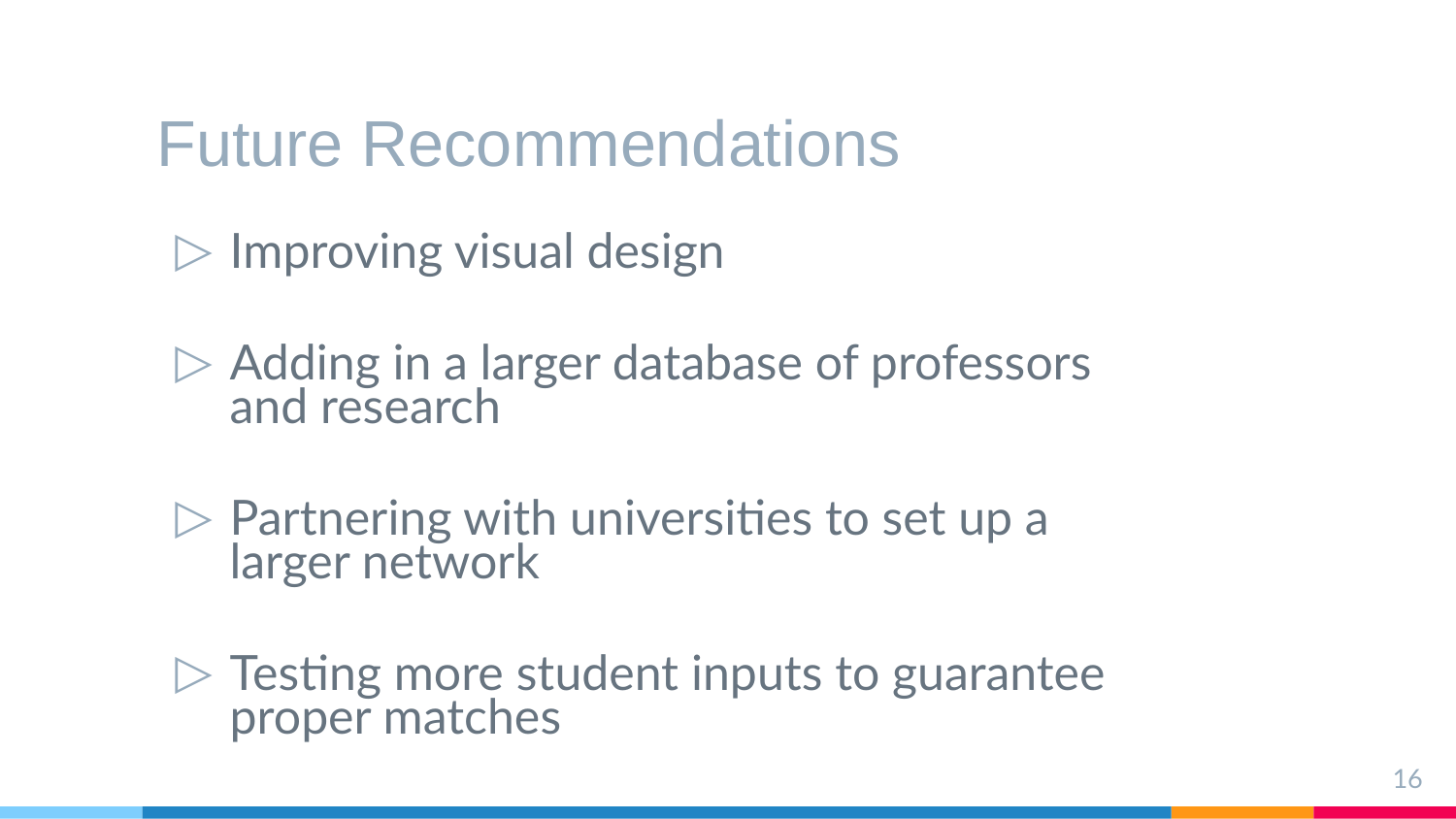

# Future Recommendations
Improving visual design

Adding in a larger database of professors and research

Partnering with universities to set up a larger network

Testing more student inputs to guarantee proper matches
16